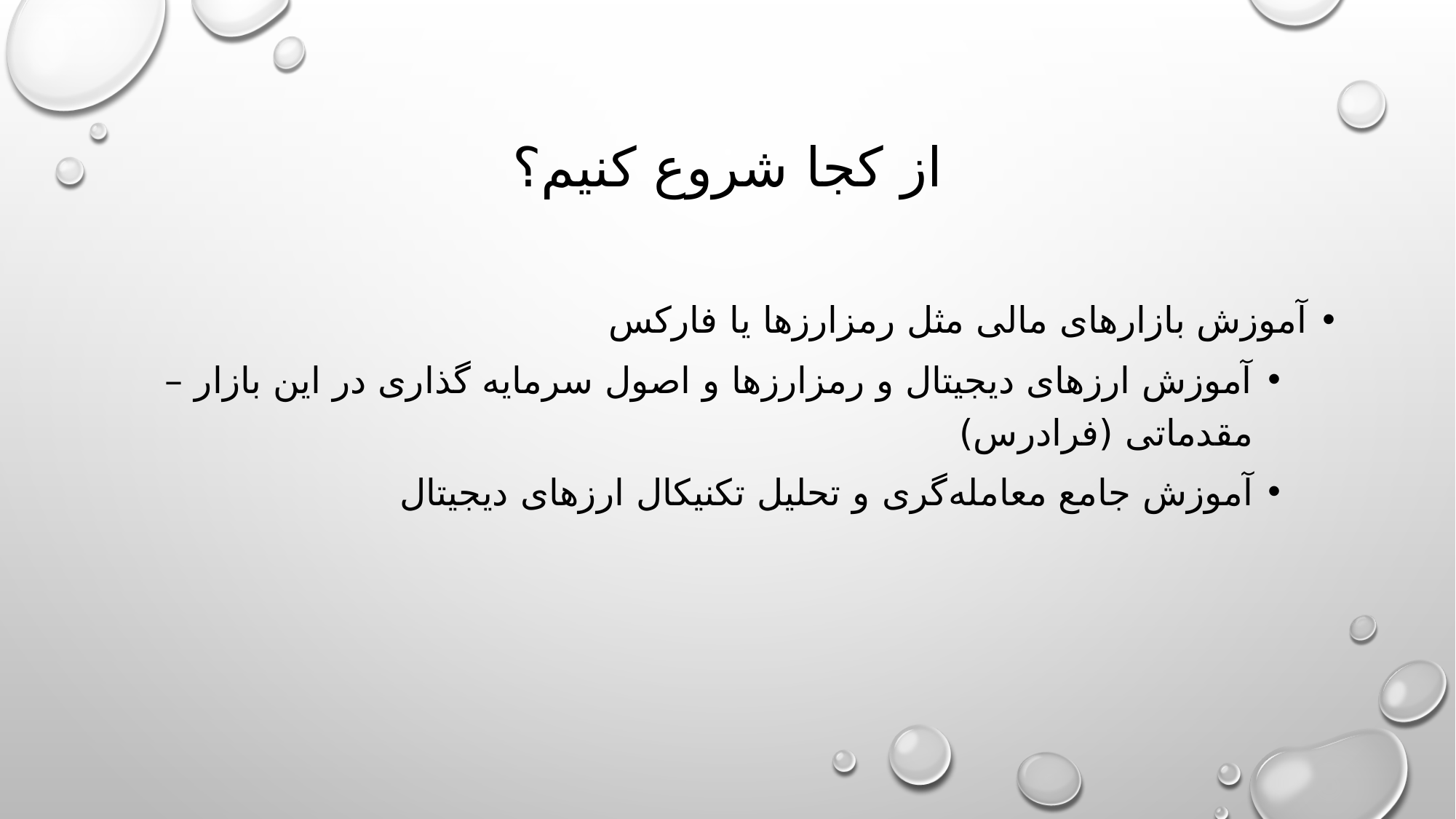

# از کجا شروع کنیم؟
آموزش بازارهای مالی مثل رمزارزها یا فارکس
آموزش ارزهای دیجیتال و رمزارزها و اصول سرمایه گذاری در این بازار – مقدماتی (فرادرس)
آموزش جامع معامله‌گری و تحلیل تکنیکال ارزهای دیجیتال